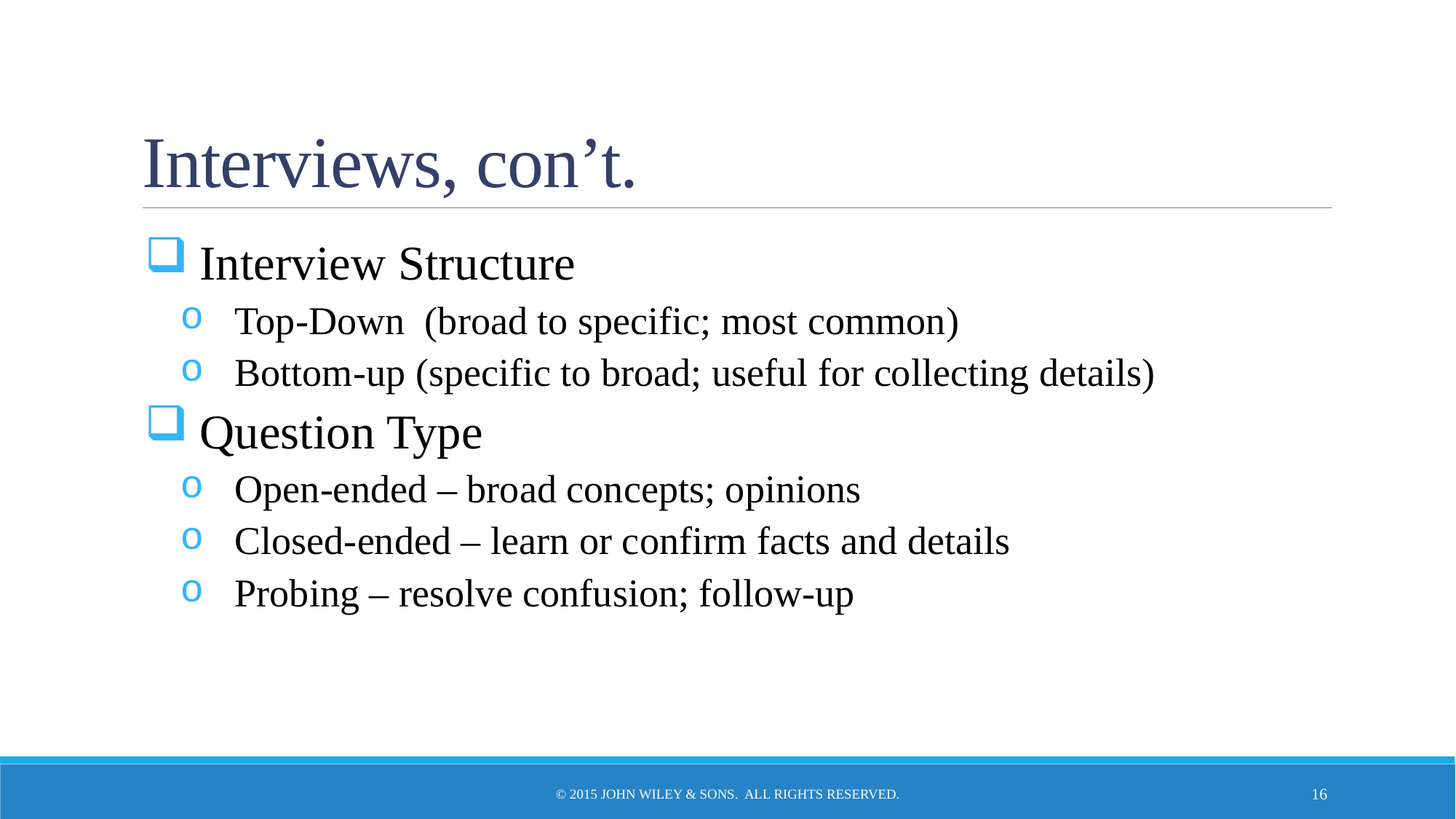

# Interviews, con’t.
Interview Structure
Top-Down  (broad to specific; most common)
Bottom-up (specific to broad; useful for collecting details)
Question Type
Open-ended – broad concepts; opinions
Closed-ended – learn or confirm facts and details
Probing – resolve confusion; follow-up
© 2015 John Wiley & Sons.  All Rights Reserved.
16